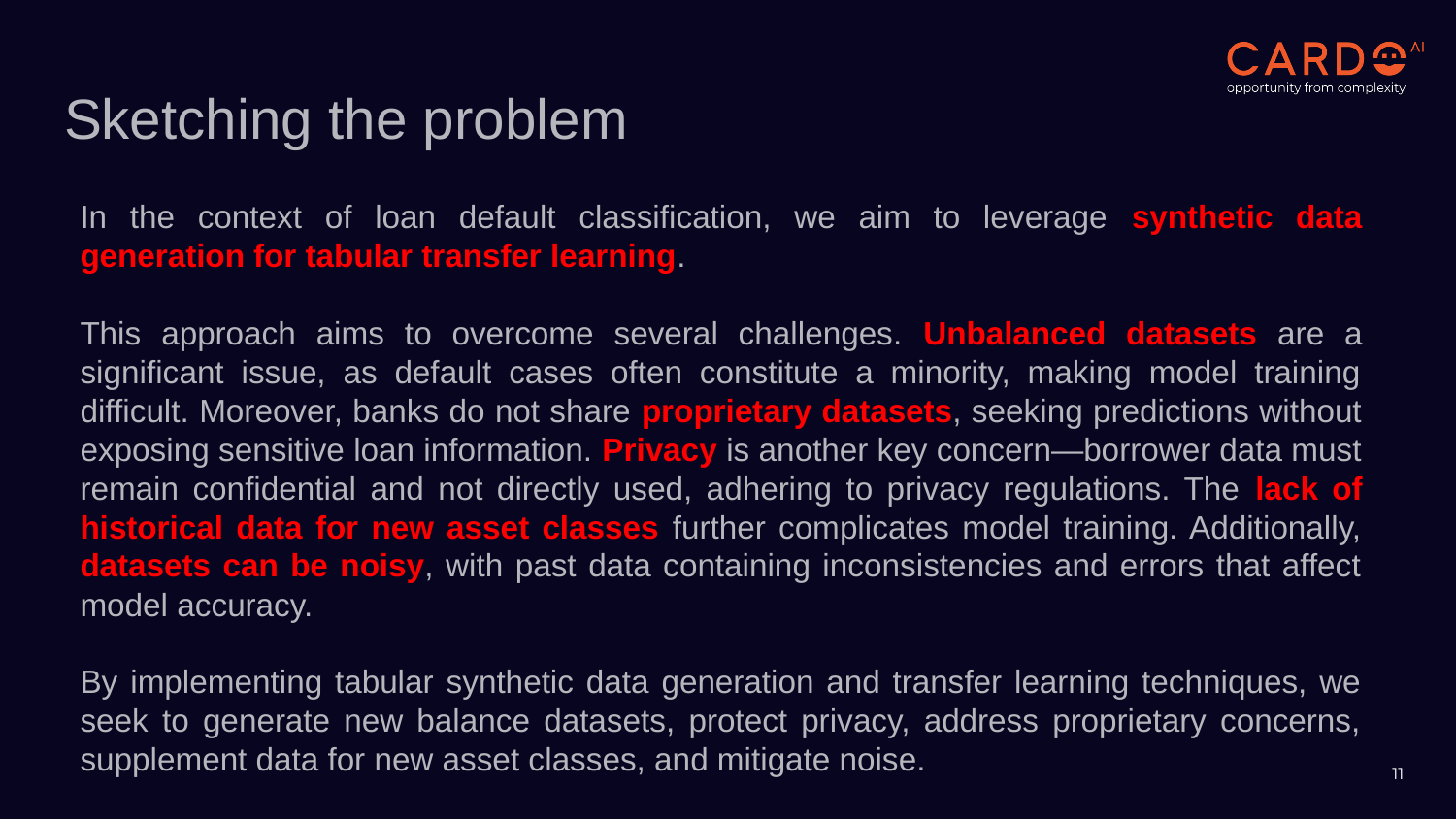

# Sketching the problem
In the context of loan default classification, we aim to leverage synthetic data generation for tabular transfer learning.

This approach aims to overcome several challenges. Unbalanced datasets are a significant issue, as default cases often constitute a minority, making model training difficult. Moreover, banks do not share proprietary datasets, seeking predictions without exposing sensitive loan information. Privacy is another key concern—borrower data must remain confidential and not directly used, adhering to privacy regulations. The lack of historical data for new asset classes further complicates model training. Additionally, datasets can be noisy, with past data containing inconsistencies and errors that affect model accuracy.

By implementing tabular synthetic data generation and transfer learning techniques, we seek to generate new balance datasets, protect privacy, address proprietary concerns, supplement data for new asset classes, and mitigate noise.